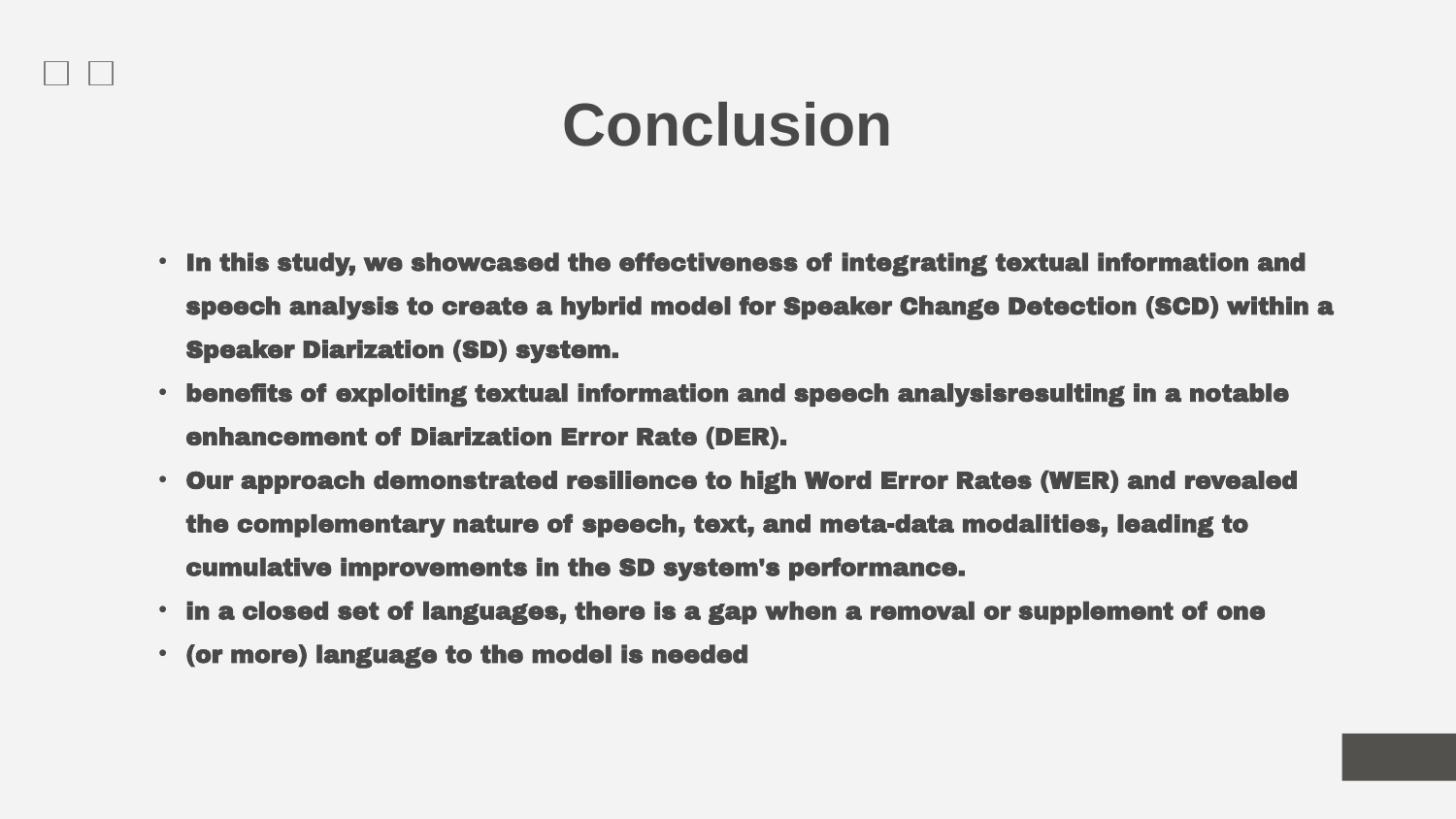

# Conclusion
In this study, we showcased the effectiveness of integrating textual information and speech analysis to create a hybrid model for Speaker Change Detection (SCD) within a Speaker Diarization (SD) system.
benefits of exploiting textual information and speech analysisresulting in a notable enhancement of Diarization Error Rate (DER).
Our approach demonstrated resilience to high Word Error Rates (WER) and revealed the complementary nature of speech, text, and meta-data modalities, leading to cumulative improvements in the SD system's performance.
in a closed set of languages, there is a gap when a removal or supplement of one
(or more) language to the model is needed